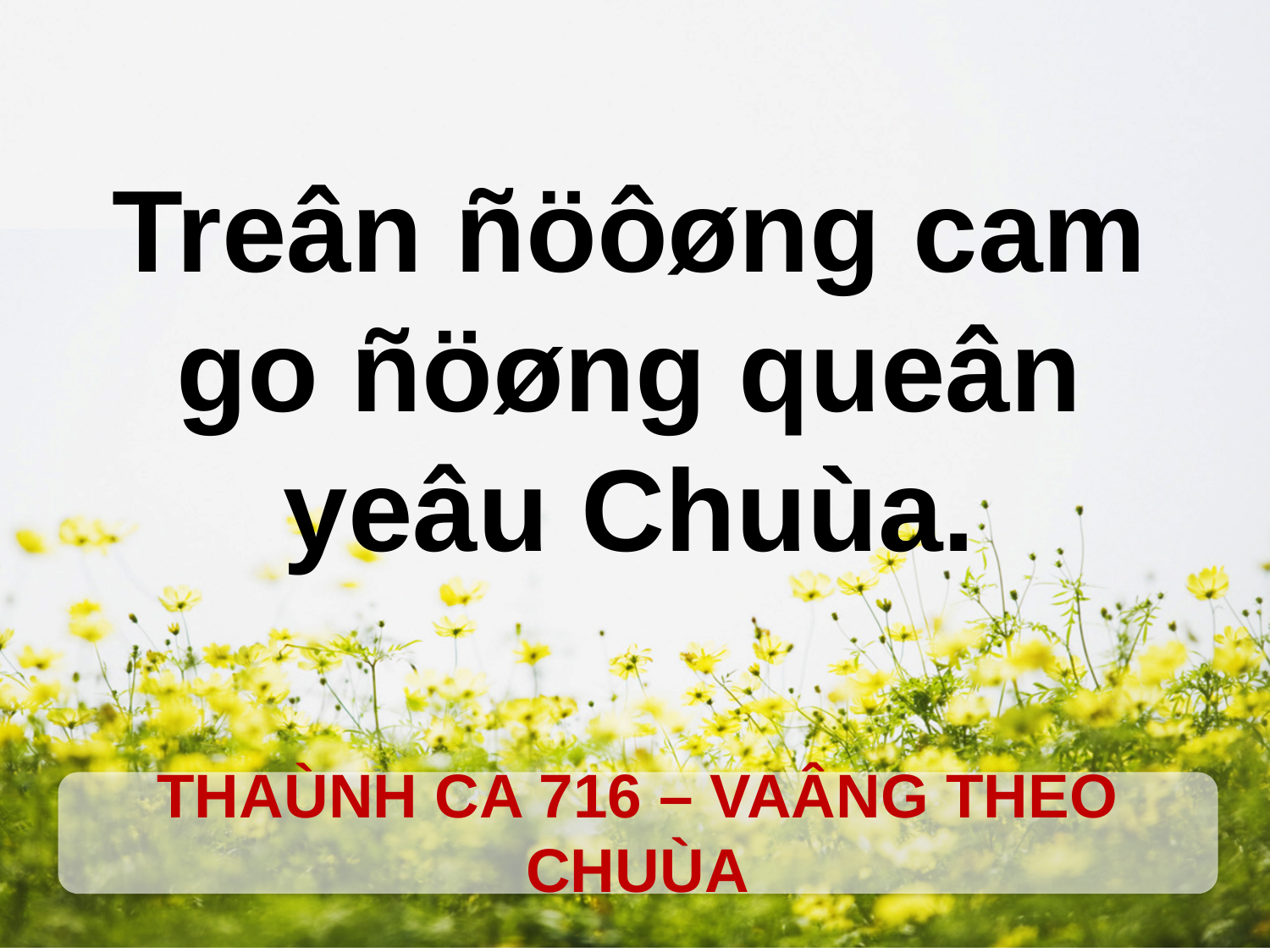

Treân ñöôøng cam go ñöøng queân yeâu Chuùa.

THAÙNH CA 716 – VAÂNG THEO CHUÙA